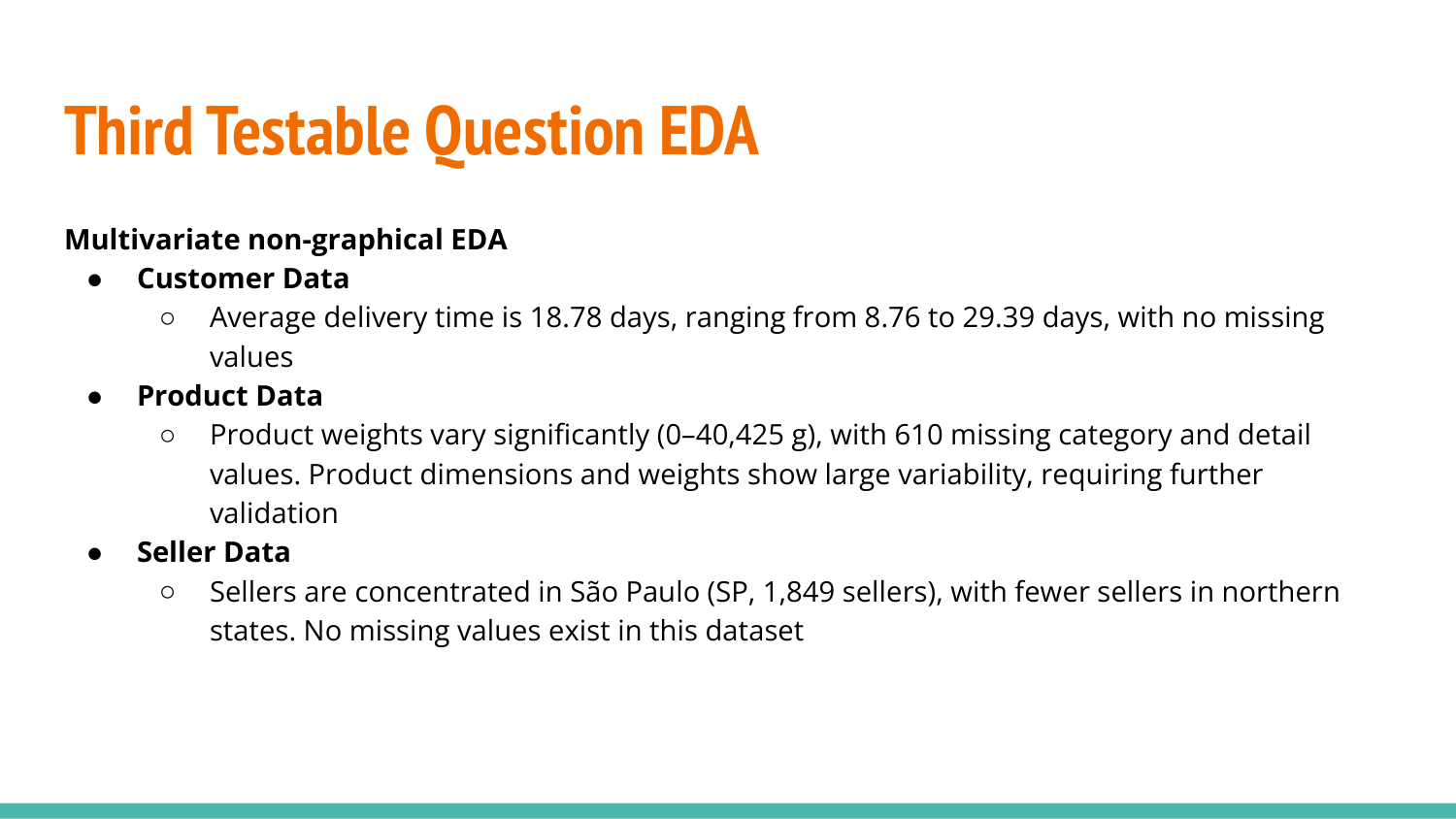

# Third Testable Question EDA
Multivariate non-graphical EDA
Customer Data
Average delivery time is 18.78 days, ranging from 8.76 to 29.39 days, with no missing values
Product Data
Product weights vary significantly (0–40,425 g), with 610 missing category and detail values. Product dimensions and weights show large variability, requiring further validation
Seller Data
Sellers are concentrated in São Paulo (SP, 1,849 sellers), with fewer sellers in northern states. No missing values exist in this dataset